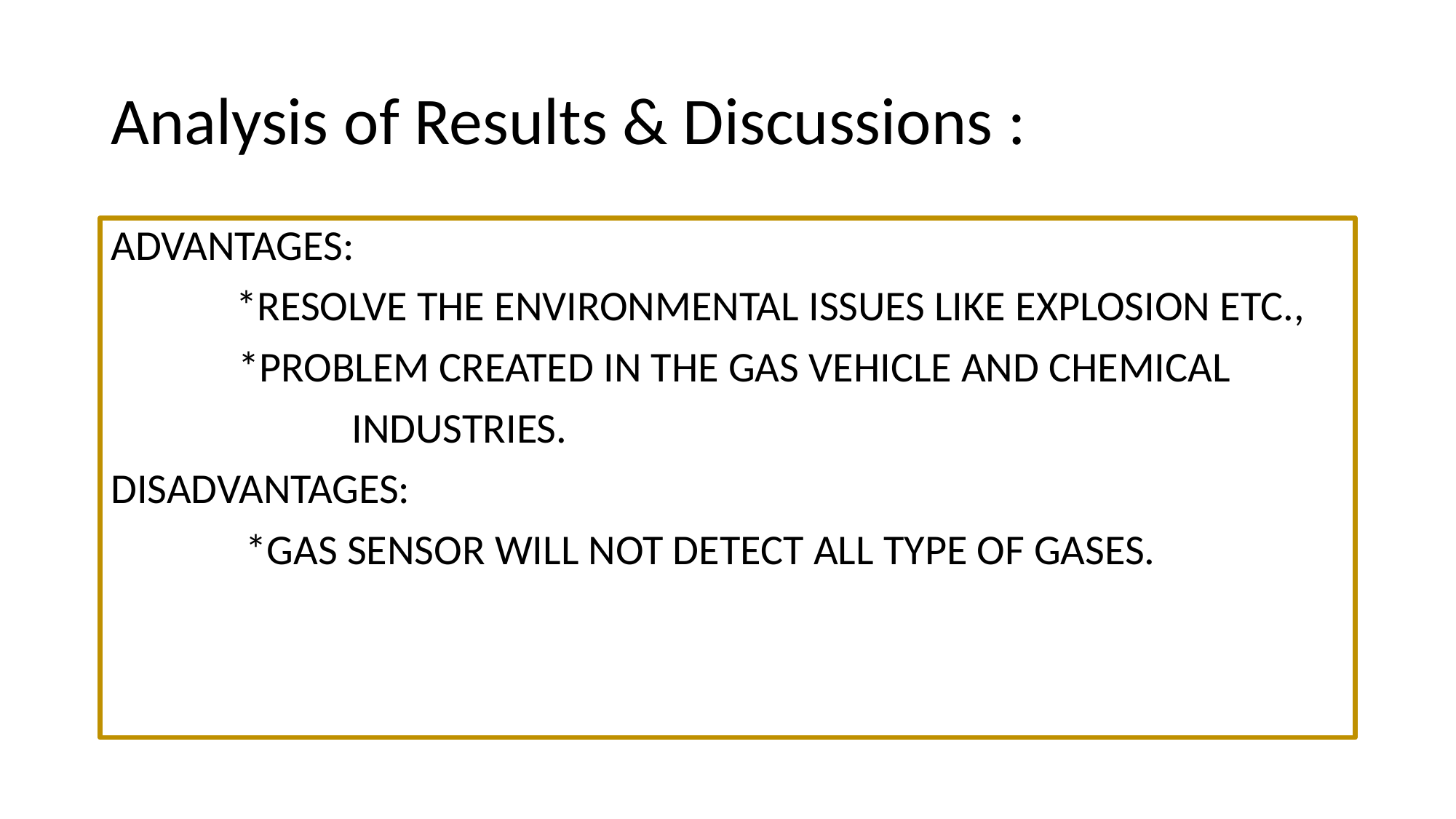

# Analysis of Results & Discussions :
ADVANTAGES:
             *RESOLVE THE ENVIRONMENTAL ISSUES LIKE EXPLOSION ETC.,
           *PROBLEM CREATED IN THE GAS VEHICLE AND CHEMICAL
                         INDUSTRIES.
DISADVANTAGES:
              *GAS SENSOR WILL NOT DETECT ALL TYPE OF GASES.